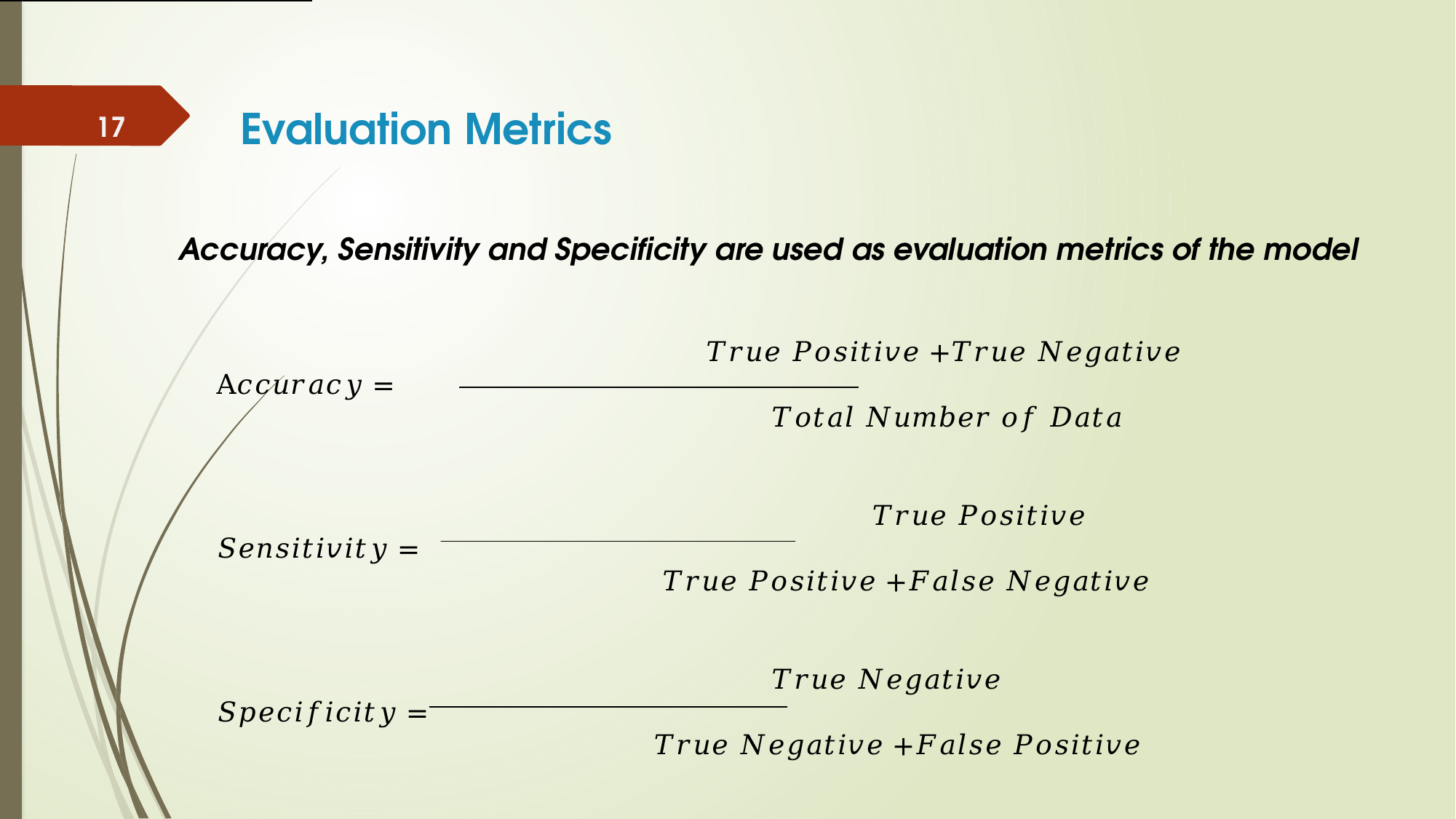

Evaluation Metrics
17

Accuracy, Sensitivity and Specificity are used as evaluation metrics of the model
				      𝑇𝑟𝑢𝑒 𝑃𝑜𝑠𝑖𝑡𝑖𝑣𝑒 +𝑇𝑟𝑢𝑒 𝑁𝑒𝑔𝑎𝑡𝑖𝑣𝑒
A𝑐𝑐𝑢𝑟𝑎𝑐𝑦 =
			 		 𝑇𝑜𝑡𝑎𝑙 𝑁𝑢𝑚𝑏𝑒𝑟 𝑜𝑓 𝐷𝑎𝑡𝑎

				 		𝑇𝑟𝑢𝑒 𝑃𝑜𝑠𝑖𝑡𝑖𝑣𝑒
𝑆𝑒𝑛𝑠𝑖𝑡𝑖𝑣𝑖𝑡𝑦 =
				 𝑇𝑟𝑢𝑒 𝑃𝑜𝑠𝑖𝑡𝑖𝑣𝑒 +𝐹𝑎𝑙𝑠𝑒 𝑁𝑒𝑔𝑎𝑡𝑖𝑣𝑒

					 𝑇𝑟𝑢𝑒 𝑁𝑒𝑔𝑎𝑡𝑖𝑣𝑒
𝑆𝑝𝑒𝑐𝑖𝑓𝑖𝑐𝑖𝑡𝑦 =
				𝑇𝑟𝑢𝑒 𝑁𝑒𝑔𝑎𝑡𝑖𝑣𝑒 +𝐹𝑎𝑙𝑠𝑒 𝑃𝑜𝑠𝑖𝑡𝑖𝑣𝑒